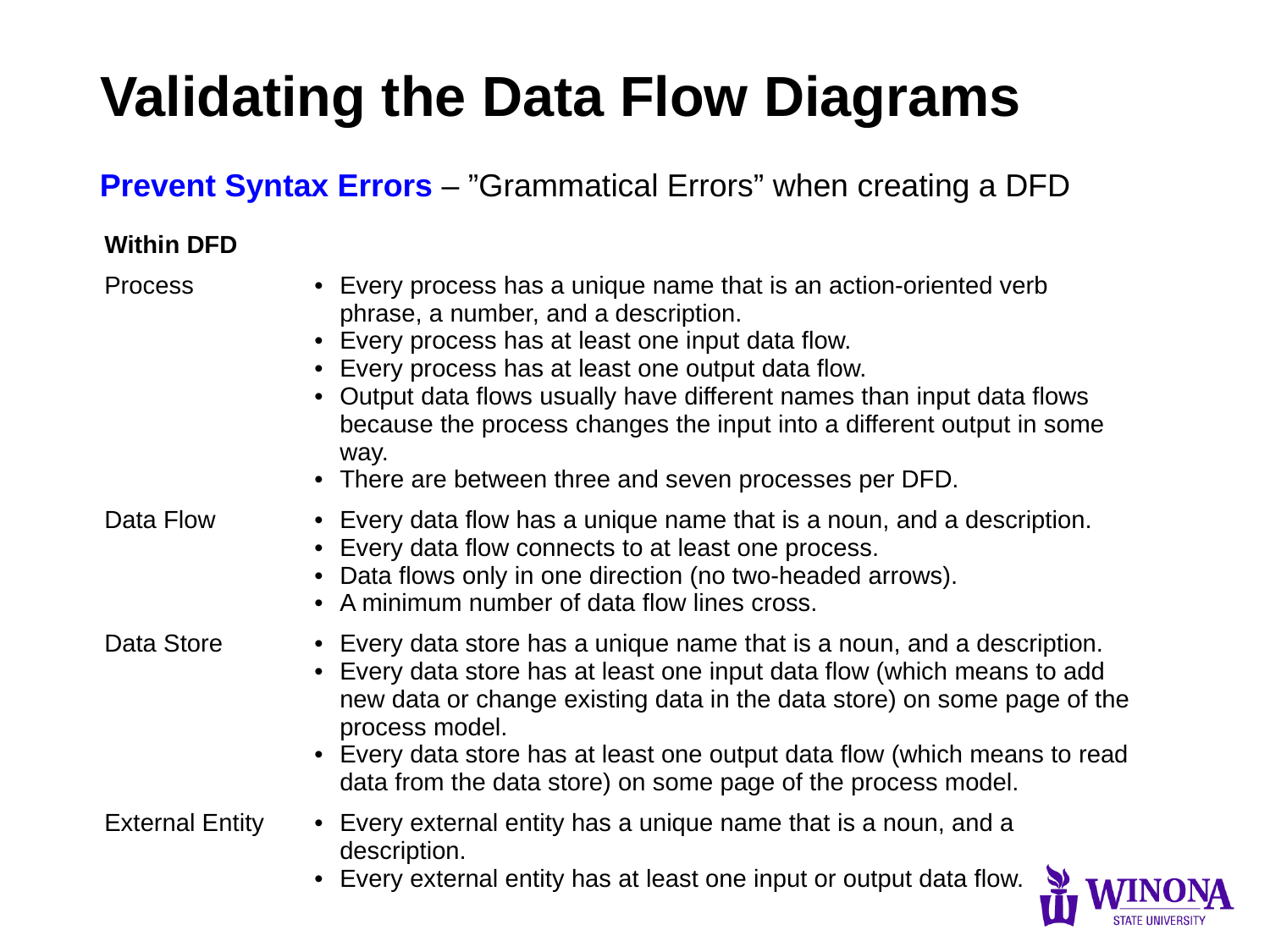

# Validating the Data Flow Diagrams
Prevent Syntax Errors – ”Grammatical Errors” when creating a DFD
| Within DFD |  |
| --- | --- |
| Process | Every process has a unique name that is an action-oriented verb phrase, a number, and a description. Every process has at least one input data flow. Every process has at least one output data flow. Output data flows usually have different names than input data flows because the process changes the input into a different output in some way. There are between three and seven processes per DFD. |
| Data Flow | Every data flow has a unique name that is a noun, and a description. Every data flow connects to at least one process. Data flows only in one direction (no two-headed arrows). A minimum number of data flow lines cross. |
| Data Store | Every data store has a unique name that is a noun, and a description. Every data store has at least one input data flow (which means to add new data or change existing data in the data store) on some page of the process model. Every data store has at least one output data flow (which means to read data from the data store) on some page of the process model. |
| External Entity | Every external entity has a unique name that is a noun, and a description. Every external entity has at least one input or output data flow. |